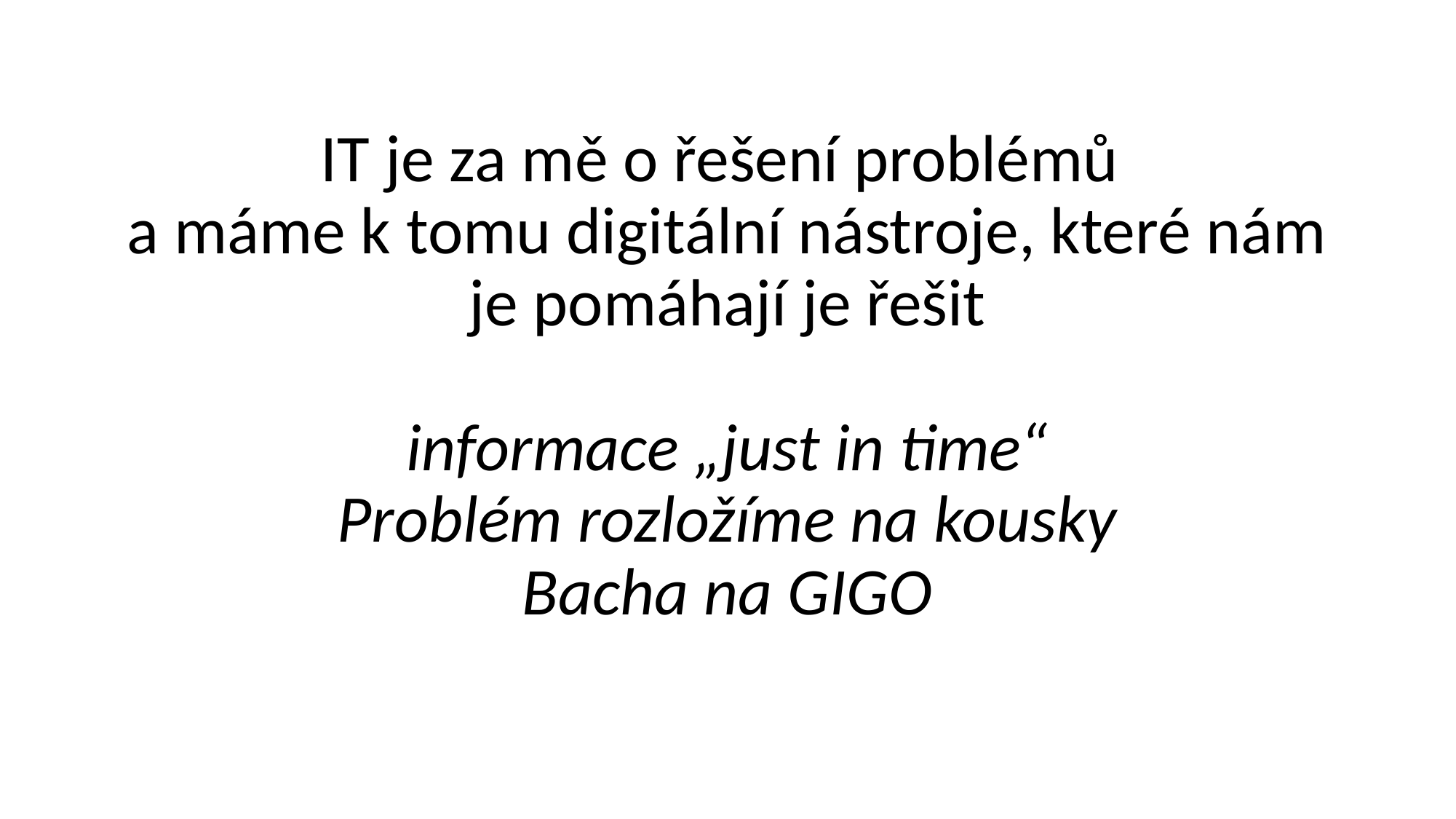

# IT je za mě o řešení problémů a máme k tomu digitální nástroje, které nám je pomáhají je řešit informace „just in time“ Problém rozložíme na kousky Bacha na GIGO